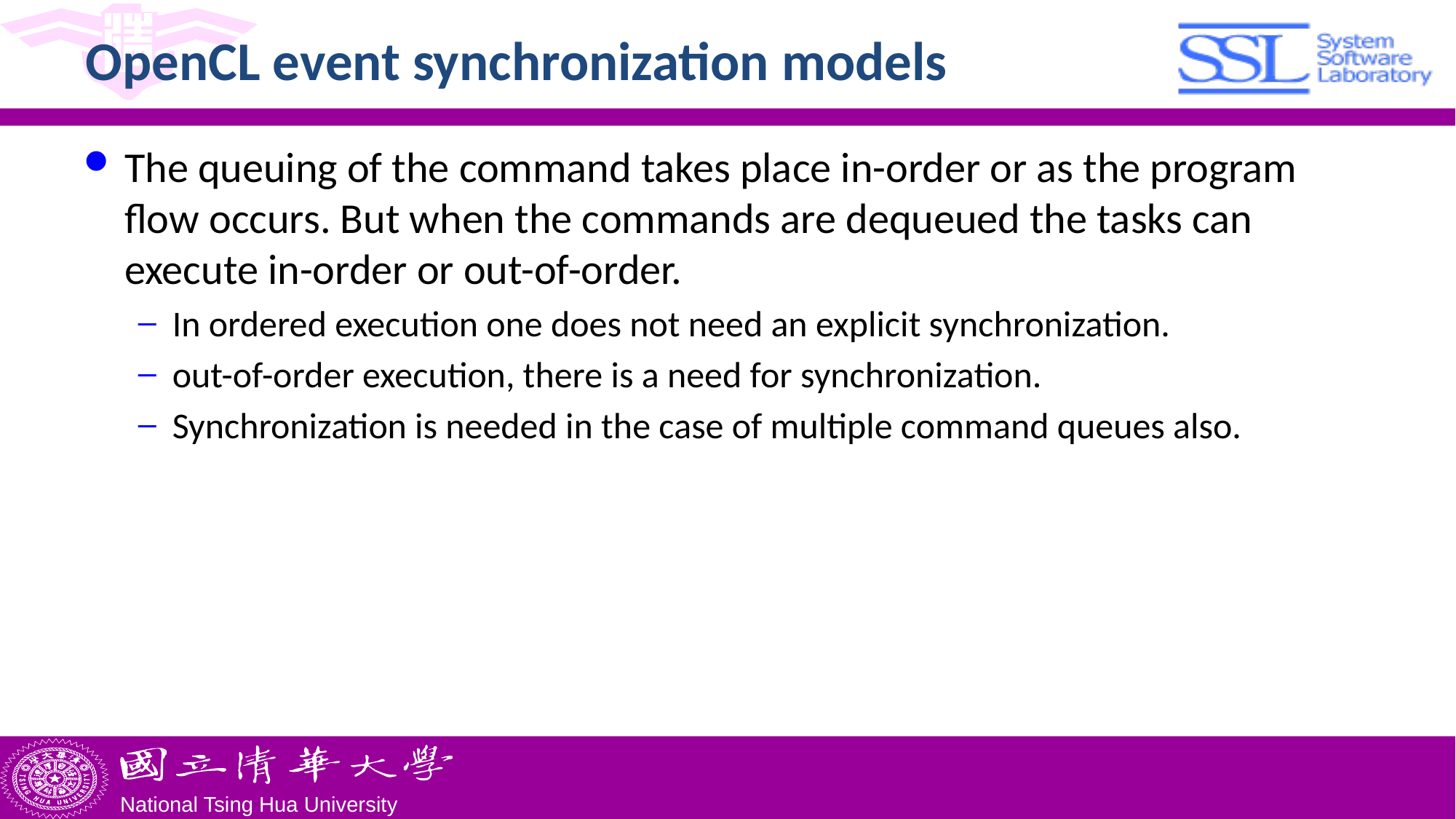

# OpenCL event synchronization models
The queuing of the command takes place in-order or as the program flow occurs. But when the commands are dequeued the tasks can execute in-order or out-of-order.
In ordered execution one does not need an explicit synchronization.
out-of-order execution, there is a need for synchronization.
Synchronization is needed in the case of multiple command queues also.